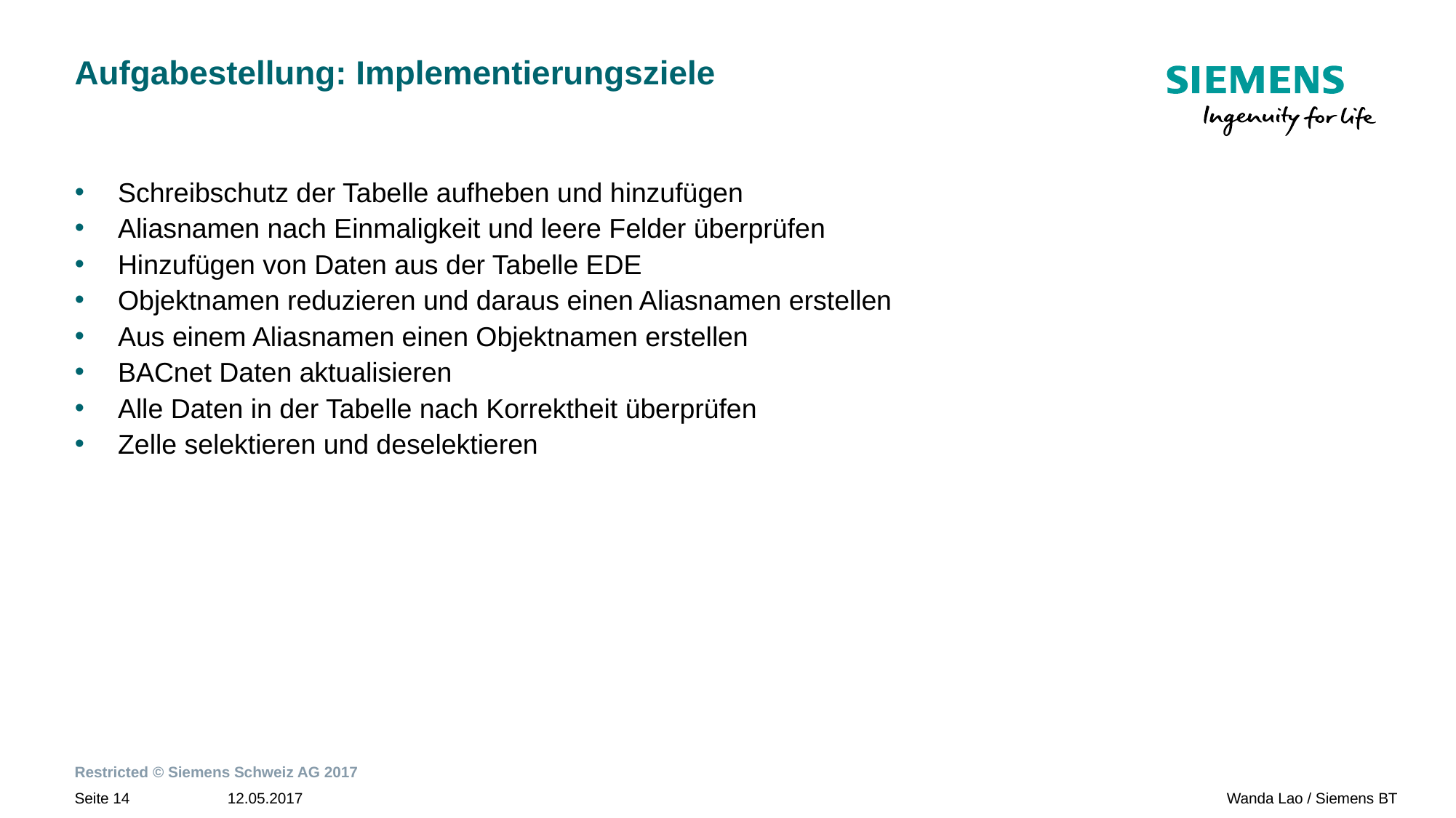

# Aufgabestellung: Implementierungsziele
Schreibschutz der Tabelle aufheben und hinzufügen
Aliasnamen nach Einmaligkeit und leere Felder überprüfen
Hinzufügen von Daten aus der Tabelle EDE
Objektnamen reduzieren und daraus einen Aliasnamen erstellen
Aus einem Aliasnamen einen Objektnamen erstellen
BACnet Daten aktualisieren
Alle Daten in der Tabelle nach Korrektheit überprüfen
Zelle selektieren und deselektieren